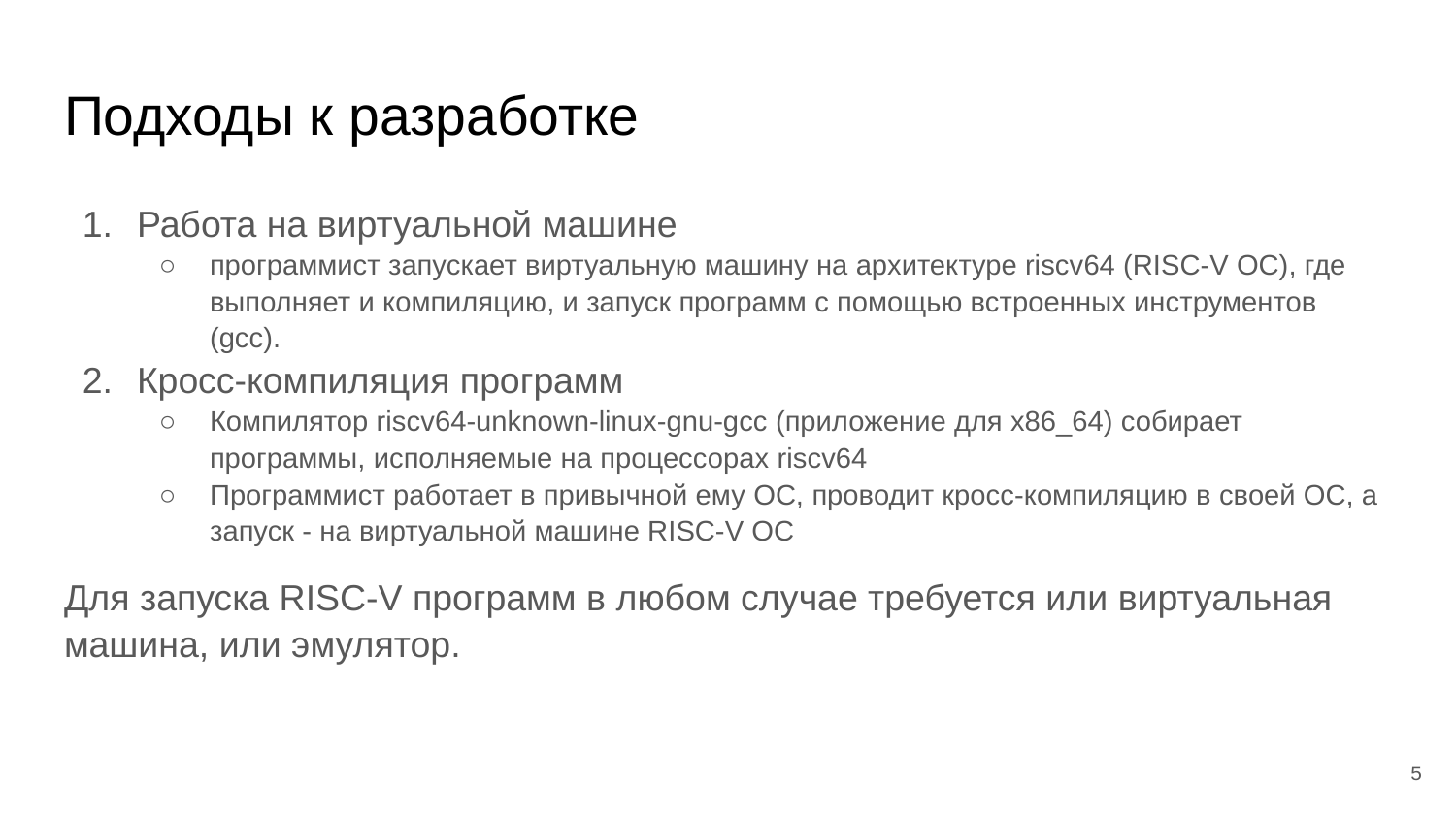

# Подходы к разработке
Работа на виртуальной машине
программист запускает виртуальную машину на архитектуре riscv64 (RISC-V ОС), где выполняет и компиляцию, и запуск программ с помощью встроенных инструментов (gcc).
Кросс-компиляция программ
Компилятор riscv64-unknown-linux-gnu-gcc (приложение для x86_64) собирает программы, исполняемые на процессорах riscv64
Программист работает в привычной ему ОС, проводит кросс-компиляцию в своей ОС, а запуск - на виртуальной машине RISC-V ОС
Для запуска RISC-V программ в любом случае требуется или виртуальная машина, или эмулятор.
5